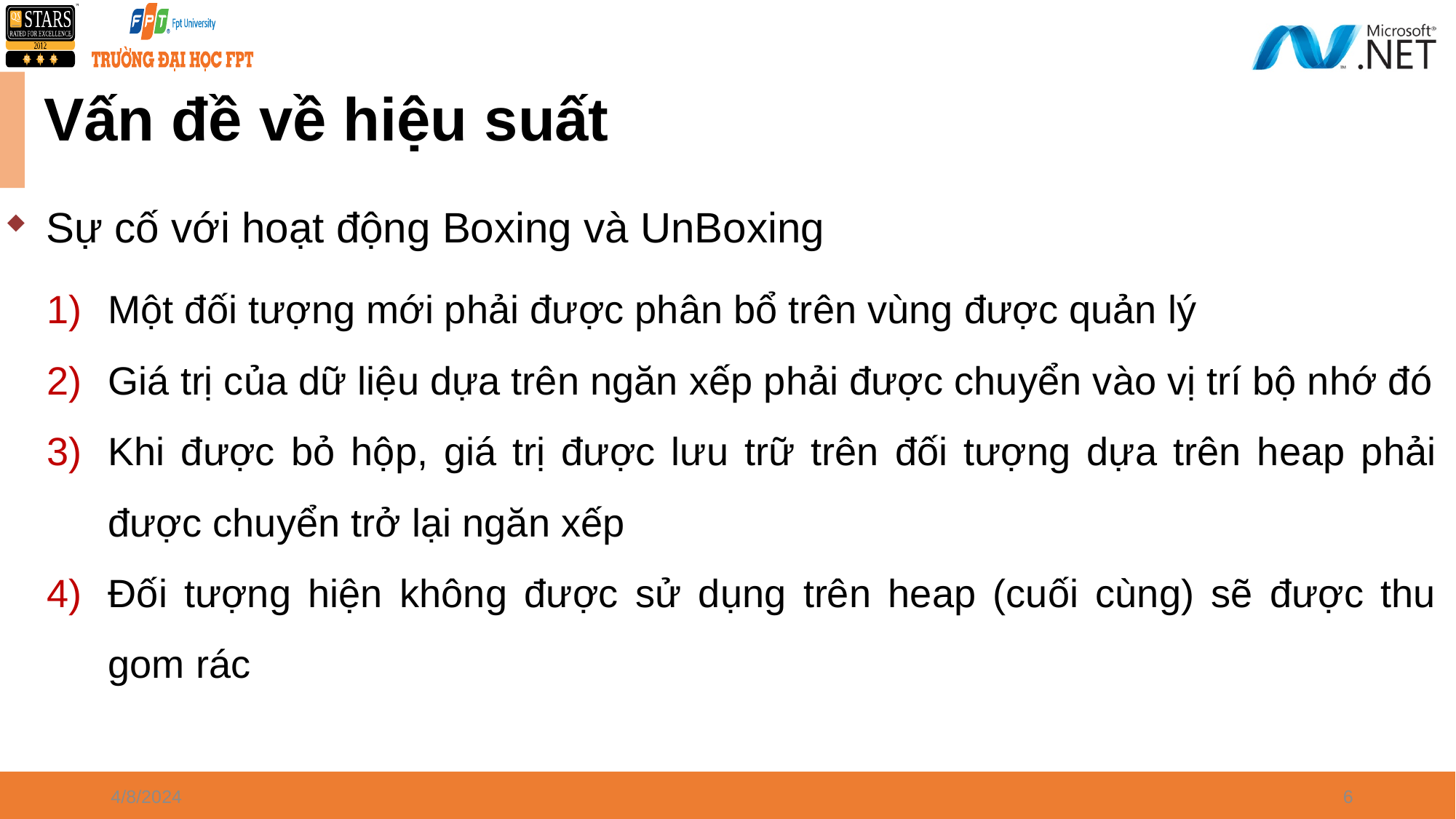

# Vấn đề về hiệu suất
Sự cố với hoạt động Boxing và UnBoxing
Một đối tượng mới phải được phân bổ trên vùng được quản lý
Giá trị của dữ liệu dựa trên ngăn xếp phải được chuyển vào vị trí bộ nhớ đó
Khi được bỏ hộp, giá trị được lưu trữ trên đối tượng dựa trên heap phải được chuyển trở lại ngăn xếp
Đối tượng hiện không được sử dụng trên heap (cuối cùng) sẽ được thu gom rác
4/8/2024
6